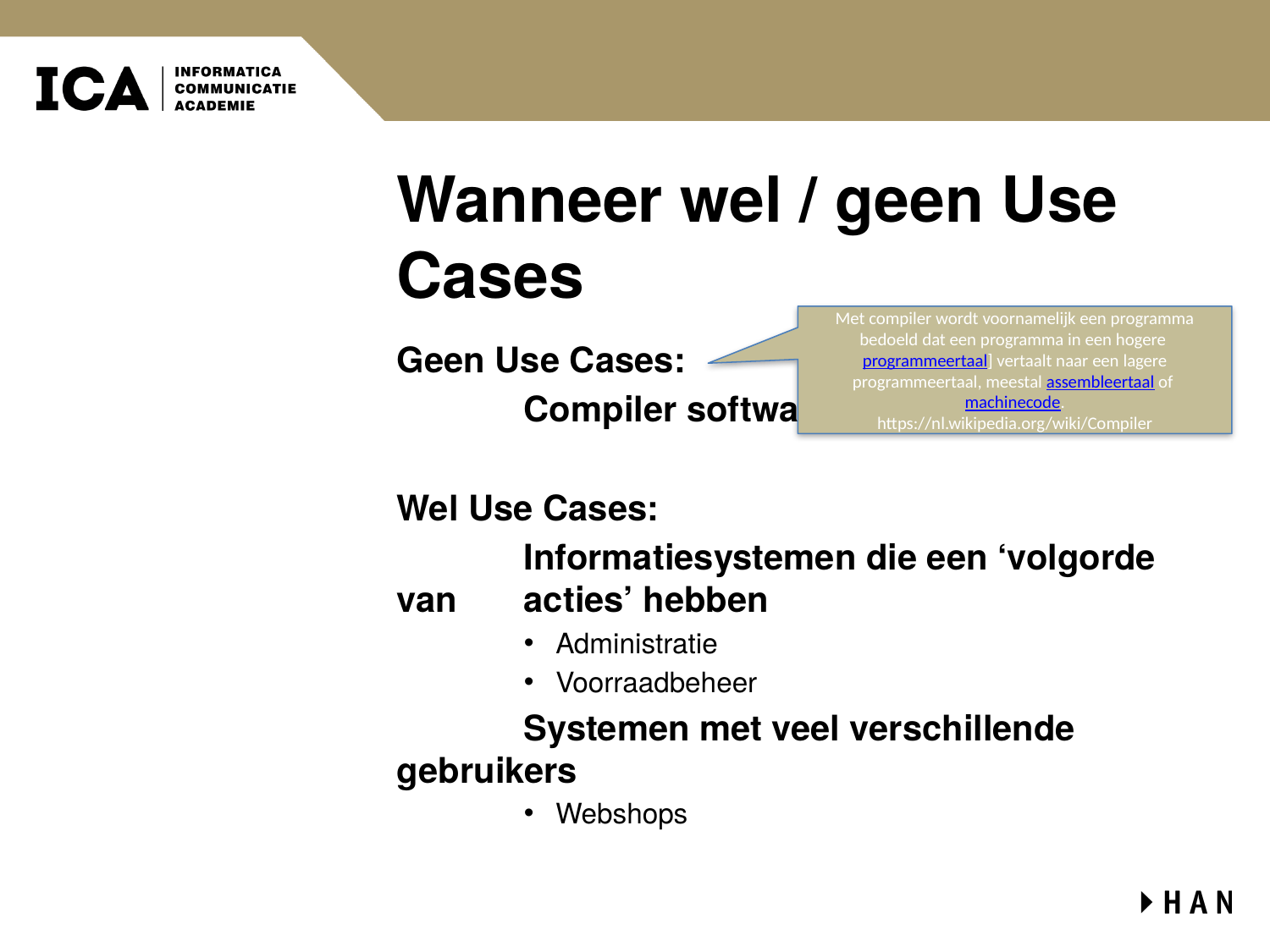

# Wanneer wel / geen Use Cases

Met compiler wordt voornamelijk een programma bedoeld dat een programma in een hogere programmeertaal] vertaalt naar een lagere programmeertaal, meestal assembleertaal of machinecode.
https://nl.wikipedia.org/wiki/Compiler

Geen Use Cases:
	Compiler software

Wel Use Cases:
	Informatiesystemen die een ‘volgorde van 	acties’ hebben
Administratie
Voorraadbeheer
	Systemen met veel verschillende gebruikers
Webshops